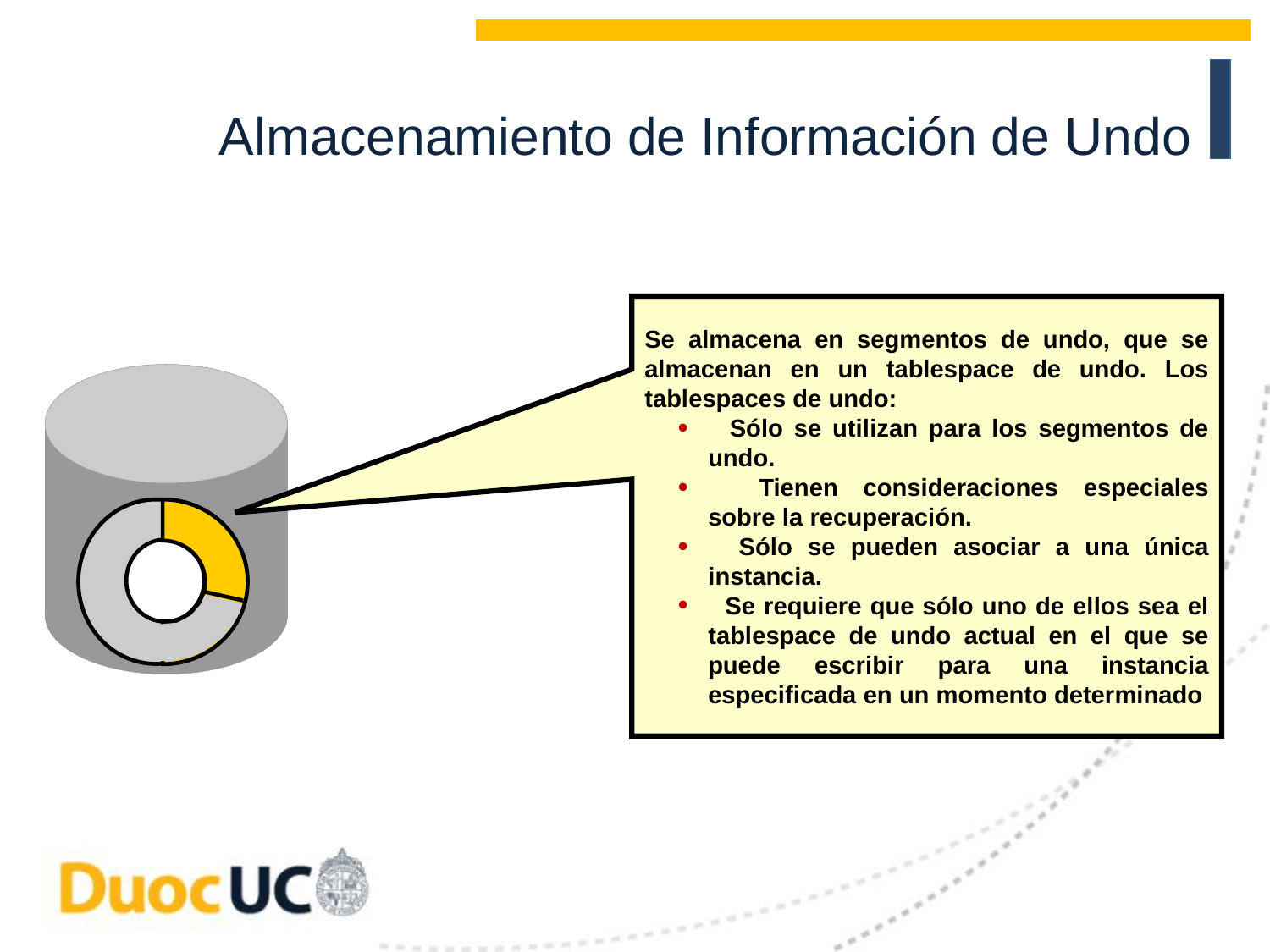

# Almacenamiento de Información de Undo
Se almacena en segmentos de undo, que se almacenan en un tablespace de undo. Los tablespaces de undo:
  Sólo se utilizan para los segmentos de undo.
  Tienen consideraciones especiales sobre la recuperación.
  Sólo se pueden asociar a una única instancia.
  Se requiere que sólo uno de ellos sea el tablespace de undo actual en el que se puede escribir para una instancia especificada en un momento determinado